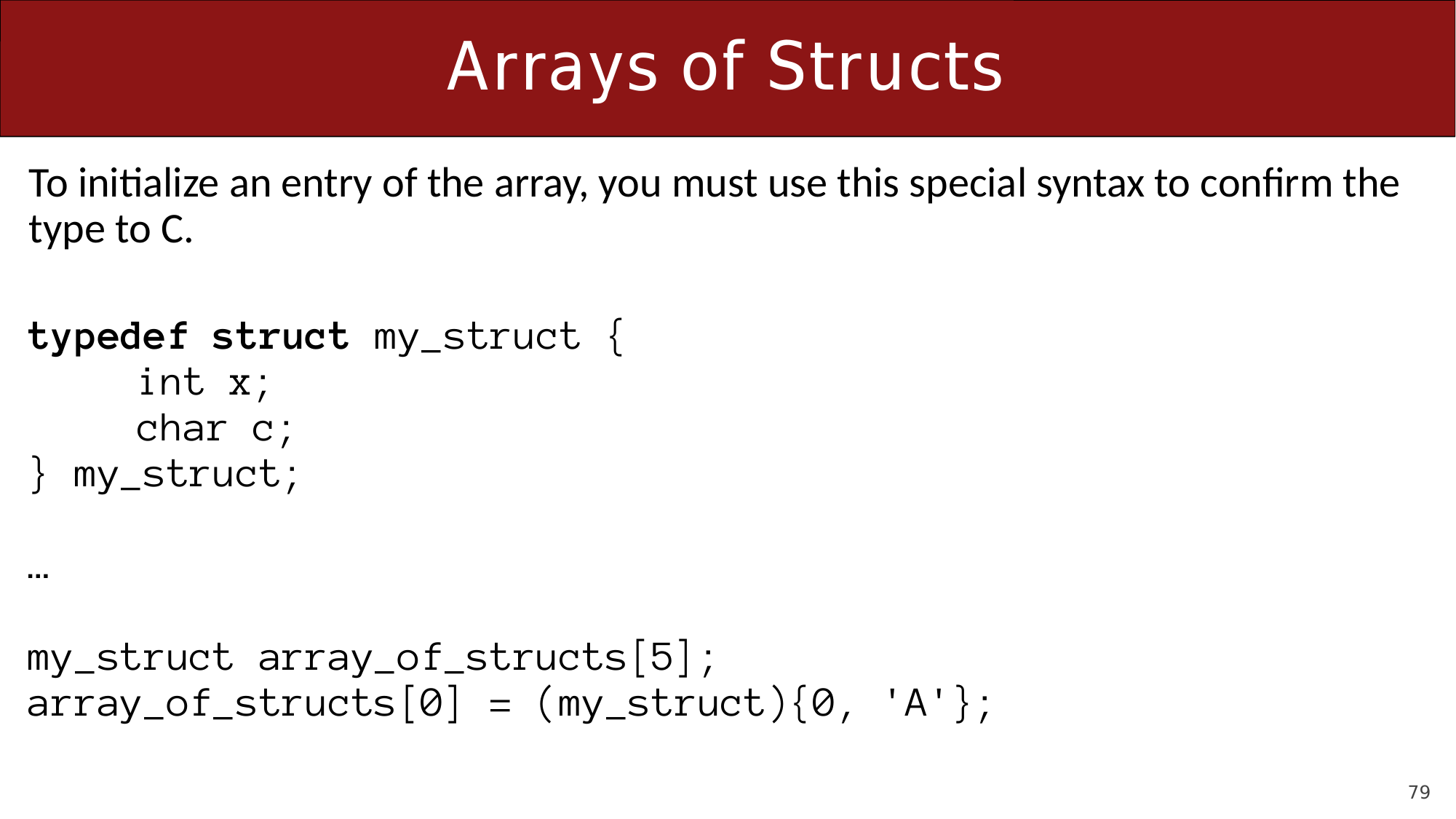

# Arrays of Structs
To initialize an entry of the array, you must use this special syntax to confirm the type to C.

typedef struct my_struct {
	int x;
	char c;
} my_struct;

…

my_struct array_of_structs[5];
array_of_structs[0] = (my_struct){0, 'A'};